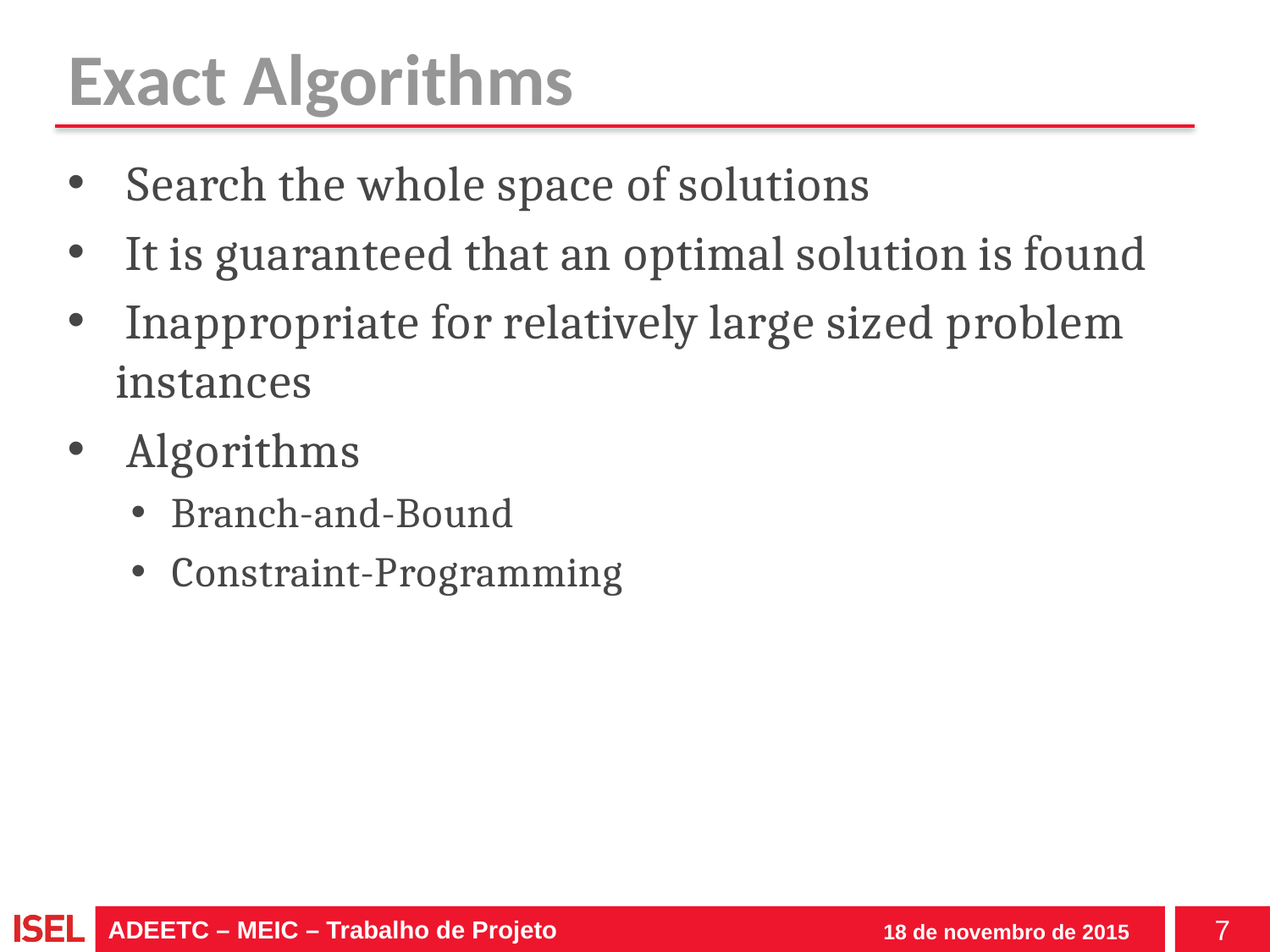

# Exact Algorithms
 Search the whole space of solutions
 It is guaranteed that an optimal solution is found
 Inappropriate for relatively large sized problem instances
 Algorithms
Branch-and-Bound
Constraint-Programming
ADEETC – MEIC – Trabalho de Projeto
7
18 de novembro de 2015